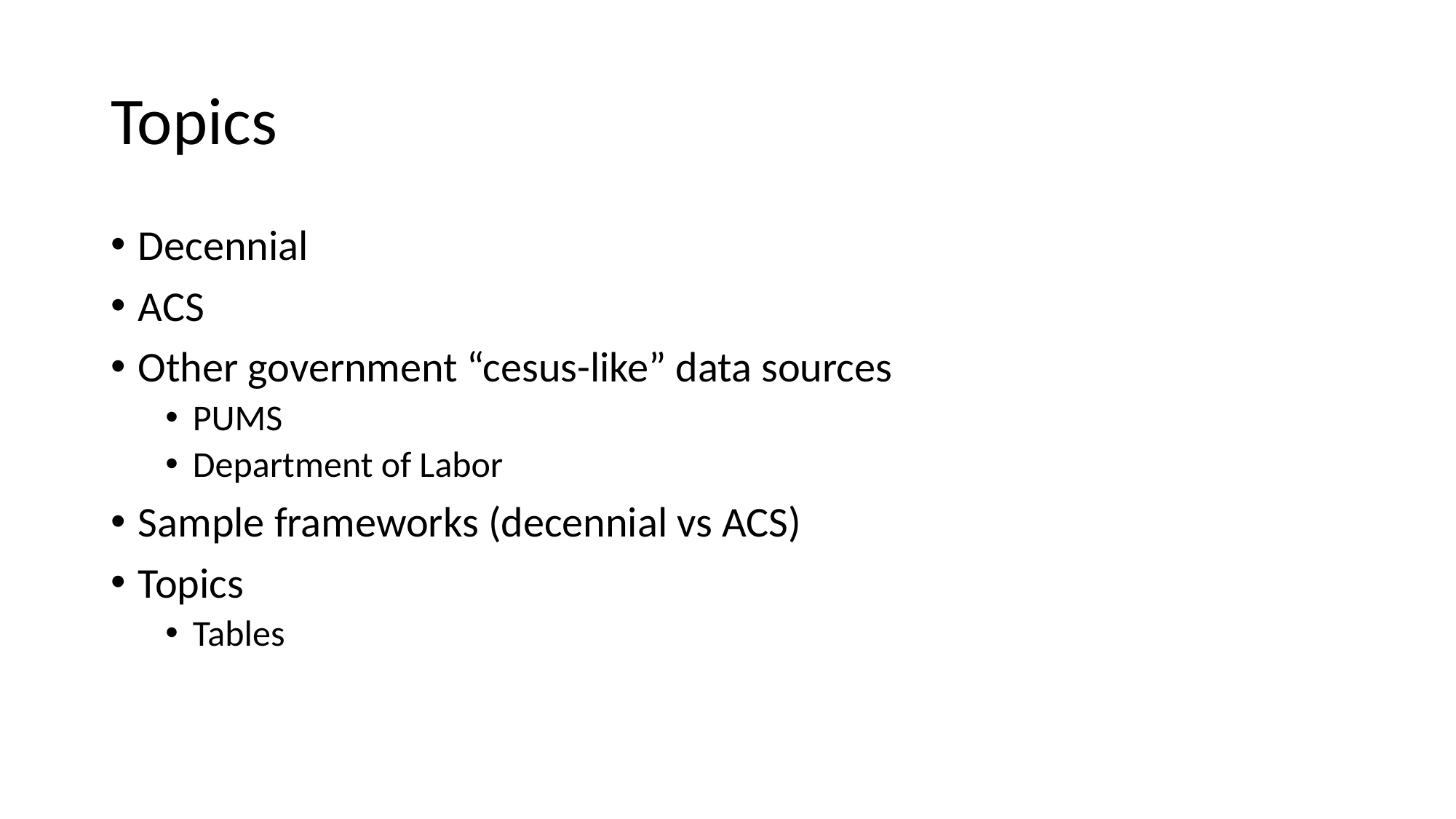

# Topics
Decennial
ACS
Other government “cesus-like” data sources
PUMS
Department of Labor
Sample frameworks (decennial vs ACS)
Topics
Tables